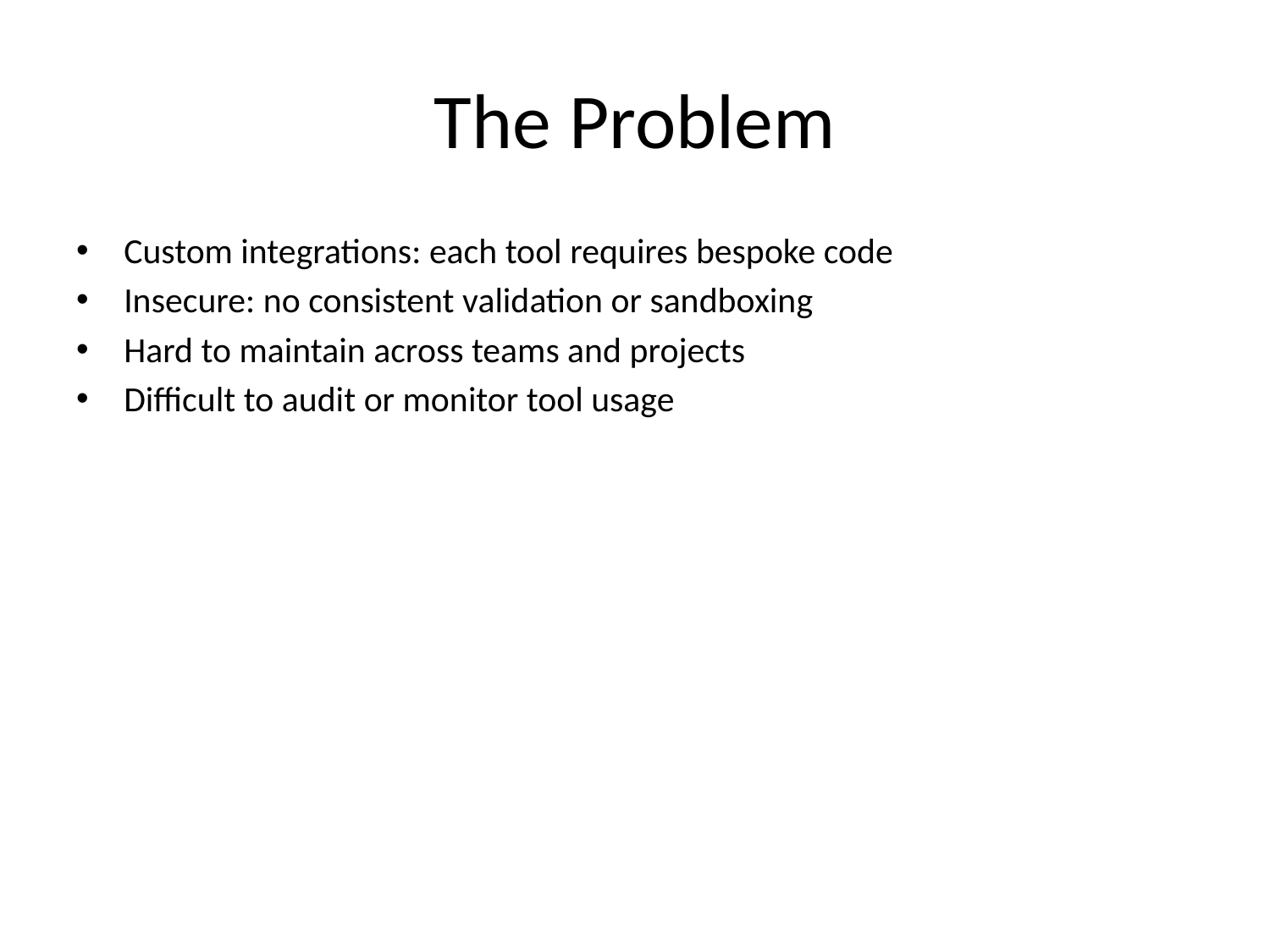

# The Problem
Custom integrations: each tool requires bespoke code
Insecure: no consistent validation or sandboxing
Hard to maintain across teams and projects
Difficult to audit or monitor tool usage